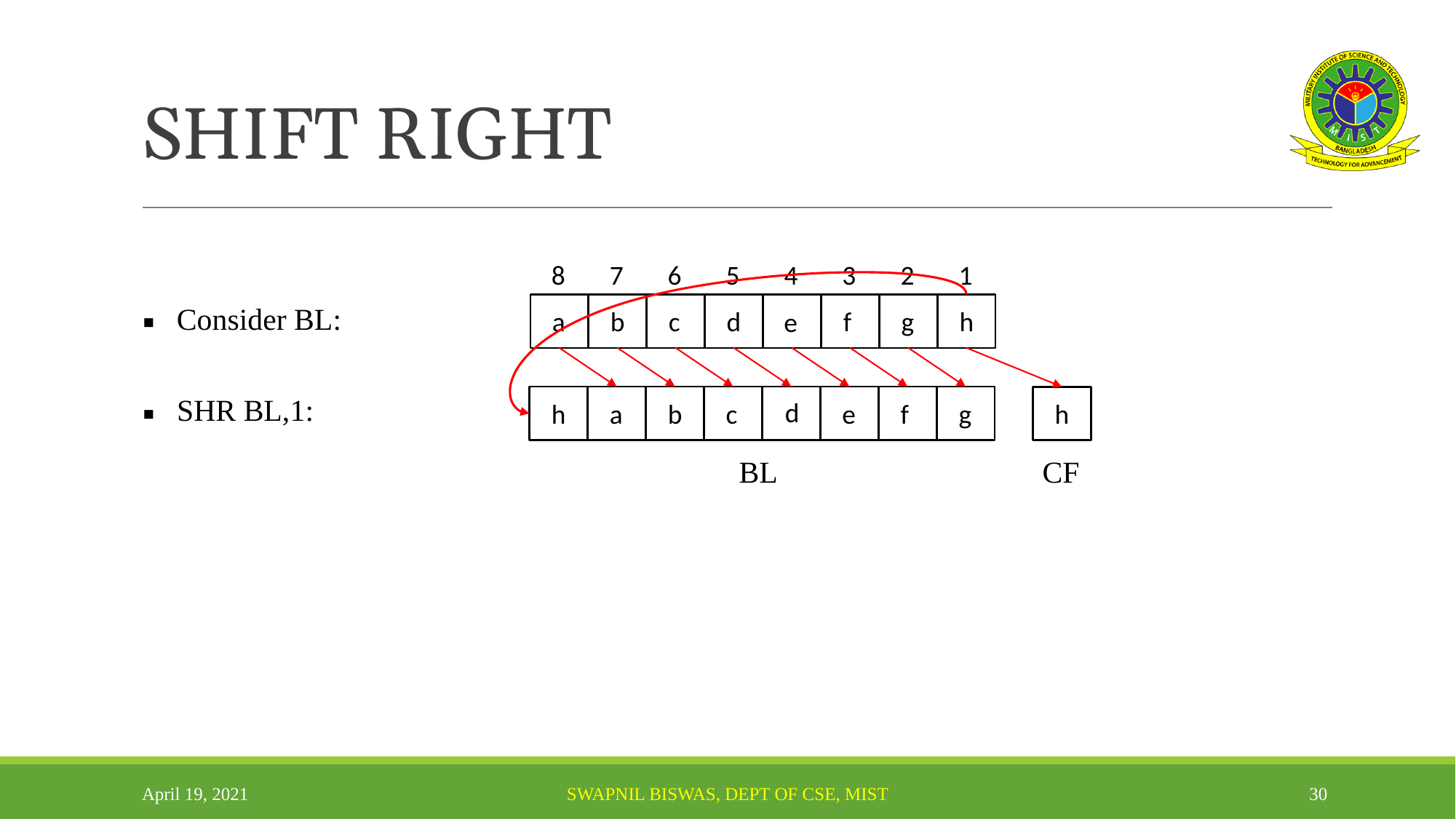

# SHIFT RIGHT
8
7
6
5
4
3
2
1
Consider BL:

a
b
c
d
f
g
h
e
SHR BL,1:

d
h
a
b
c
e
f
g
h
BL
CF
April 19, 2021
SWAPNIL BISWAS, DEPT OF CSE, MIST
30